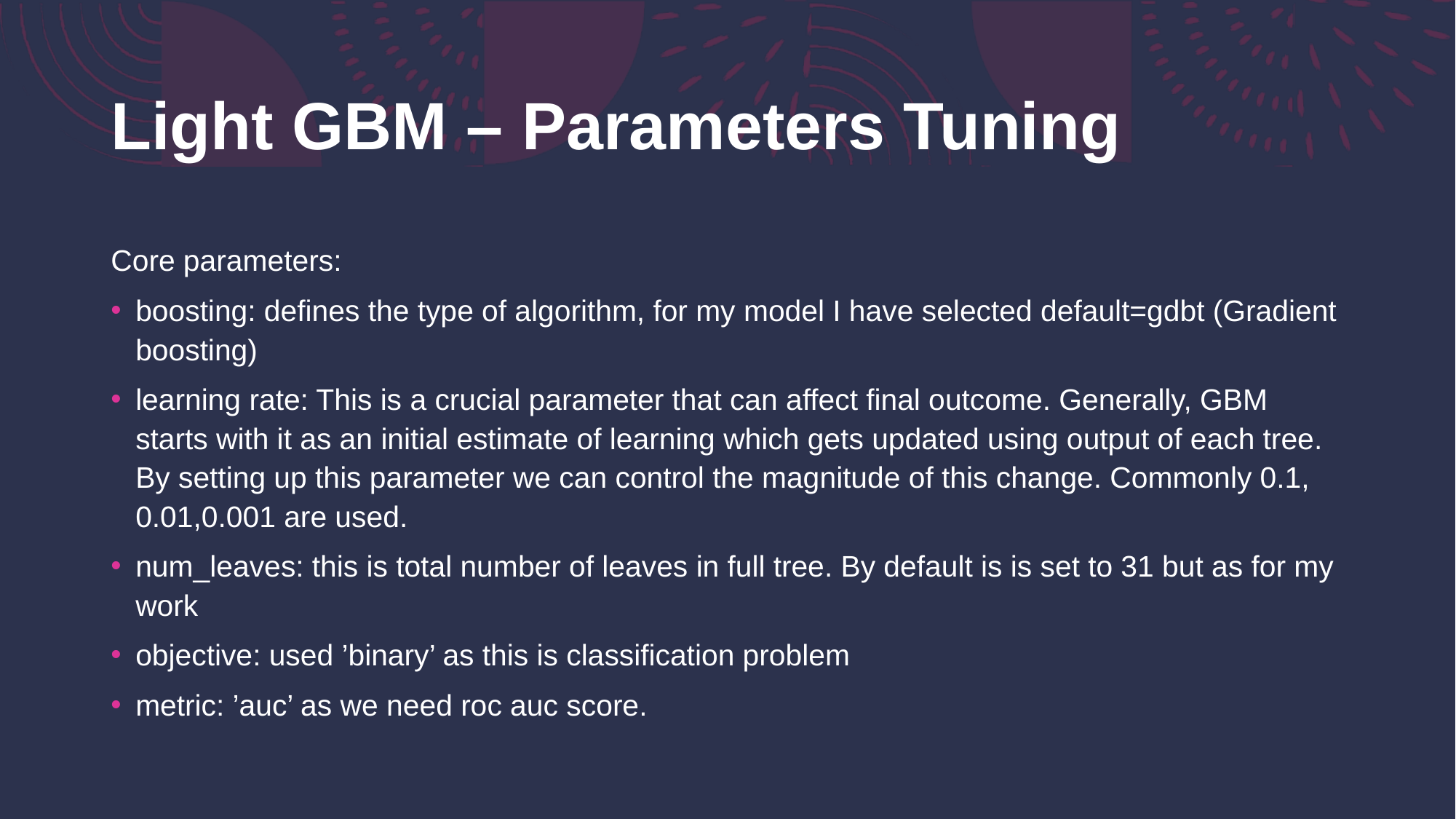

# Light GBM – Parameters Tuning
Core parameters:
boosting: defines the type of algorithm, for my model I have selected default=gdbt (Gradient boosting)
learning rate: This is a crucial parameter that can affect final outcome. Generally, GBM starts with it as an initial estimate of learning which gets updated using output of each tree. By setting up this parameter we can control the magnitude of this change. Commonly 0.1, 0.01,0.001 are used.
num_leaves: this is total number of leaves in full tree. By default is is set to 31 but as for my work
objective: used ’binary’ as this is classification problem
metric: ’auc’ as we need roc auc score.